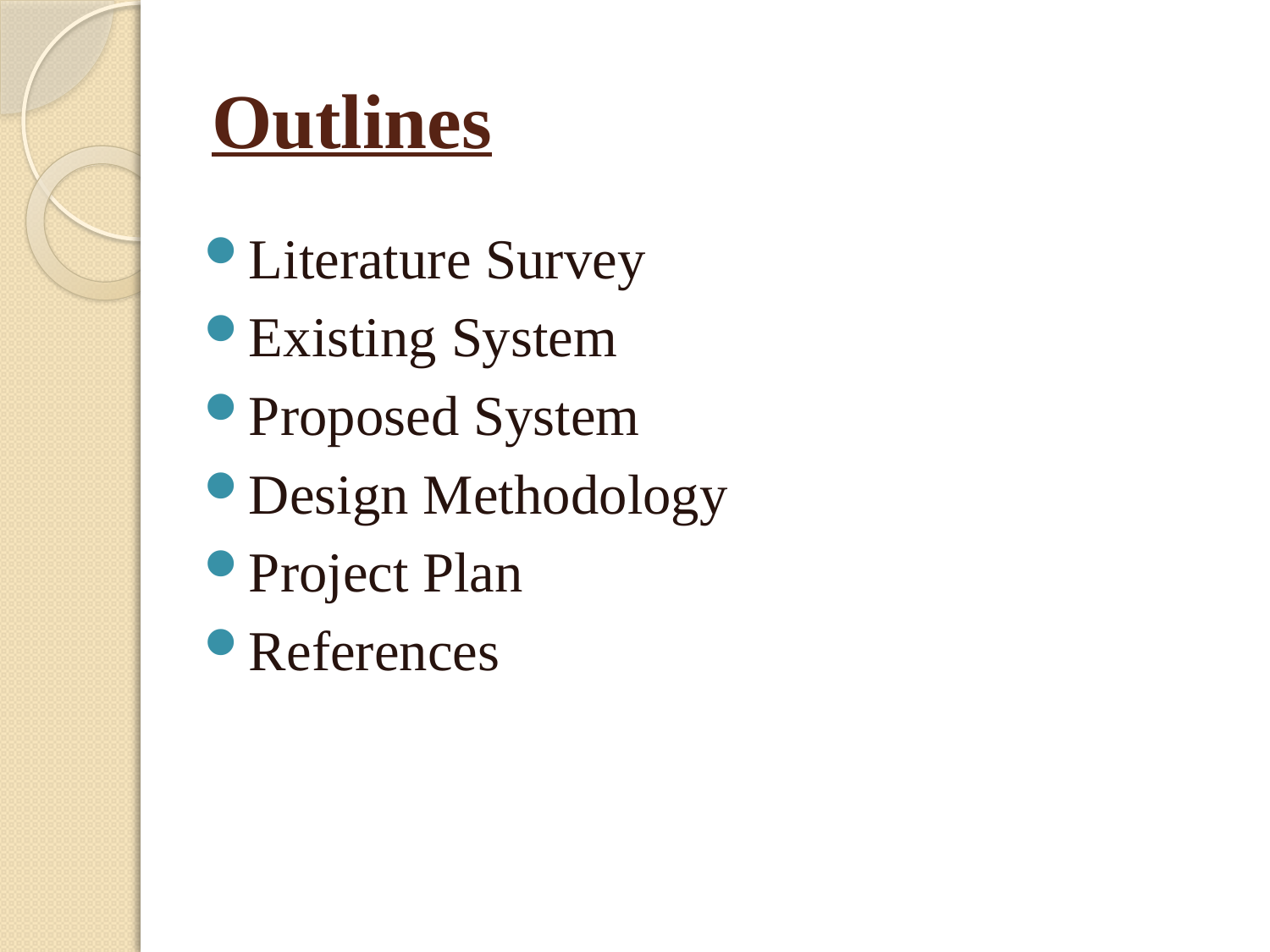

# Outlines

Literature Survey
Existing System
Proposed System
Design Methodology
Project Plan
References